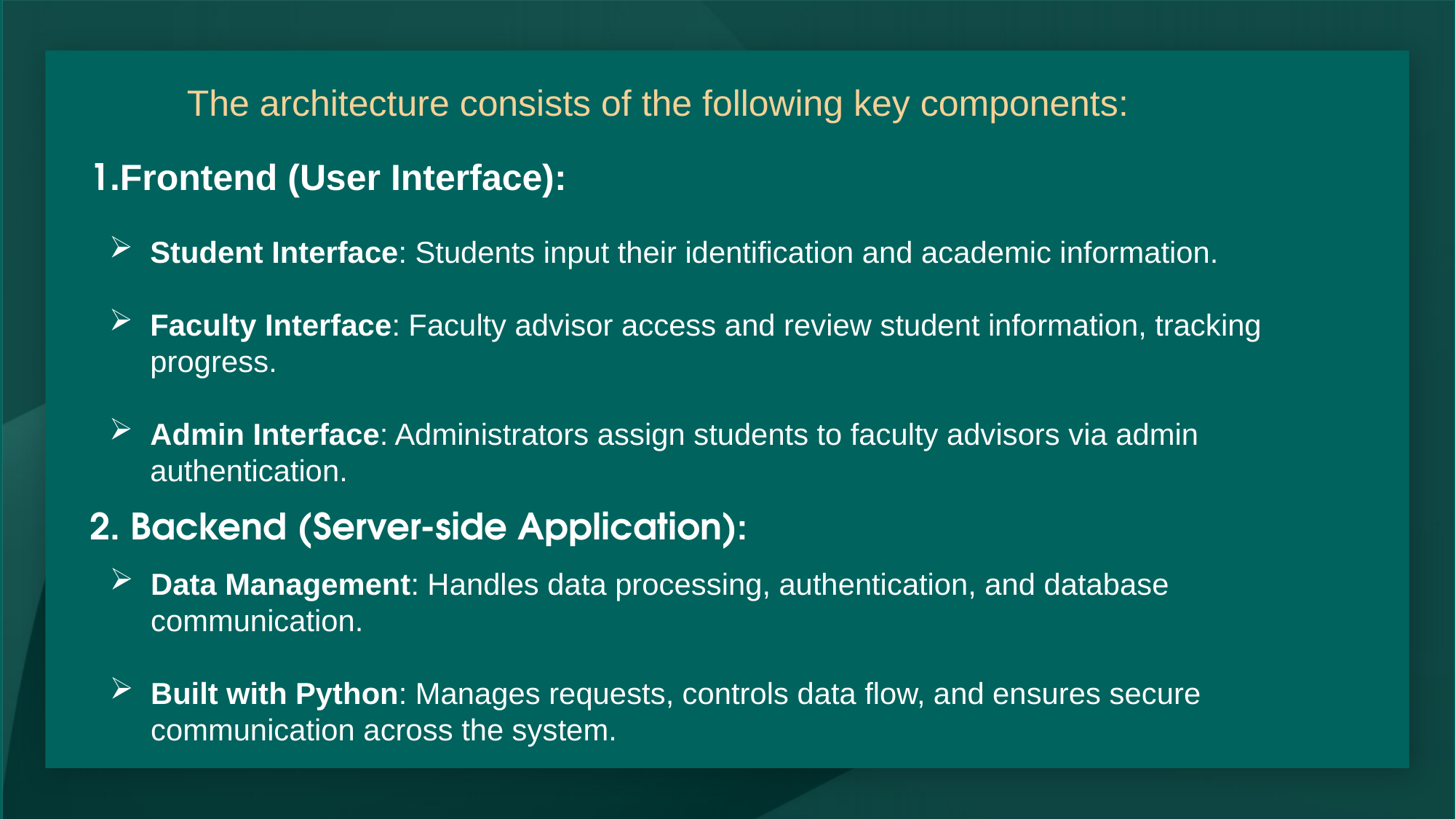

# The architecture consists of the following key components:
1.Frontend (User Interface):

Student Interface: Students input their identification and academic information.

Faculty Interface: Faculty advisor access and review student information, tracking progress.

Admin Interface: Administrators assign students to faculty advisors via admin authentication.

2. Backend (Server-side Application):

Data Management: Handles data processing, authentication, and database communication.

Built with Python: Manages requests, controls data flow, and ensures secure communication across the system.